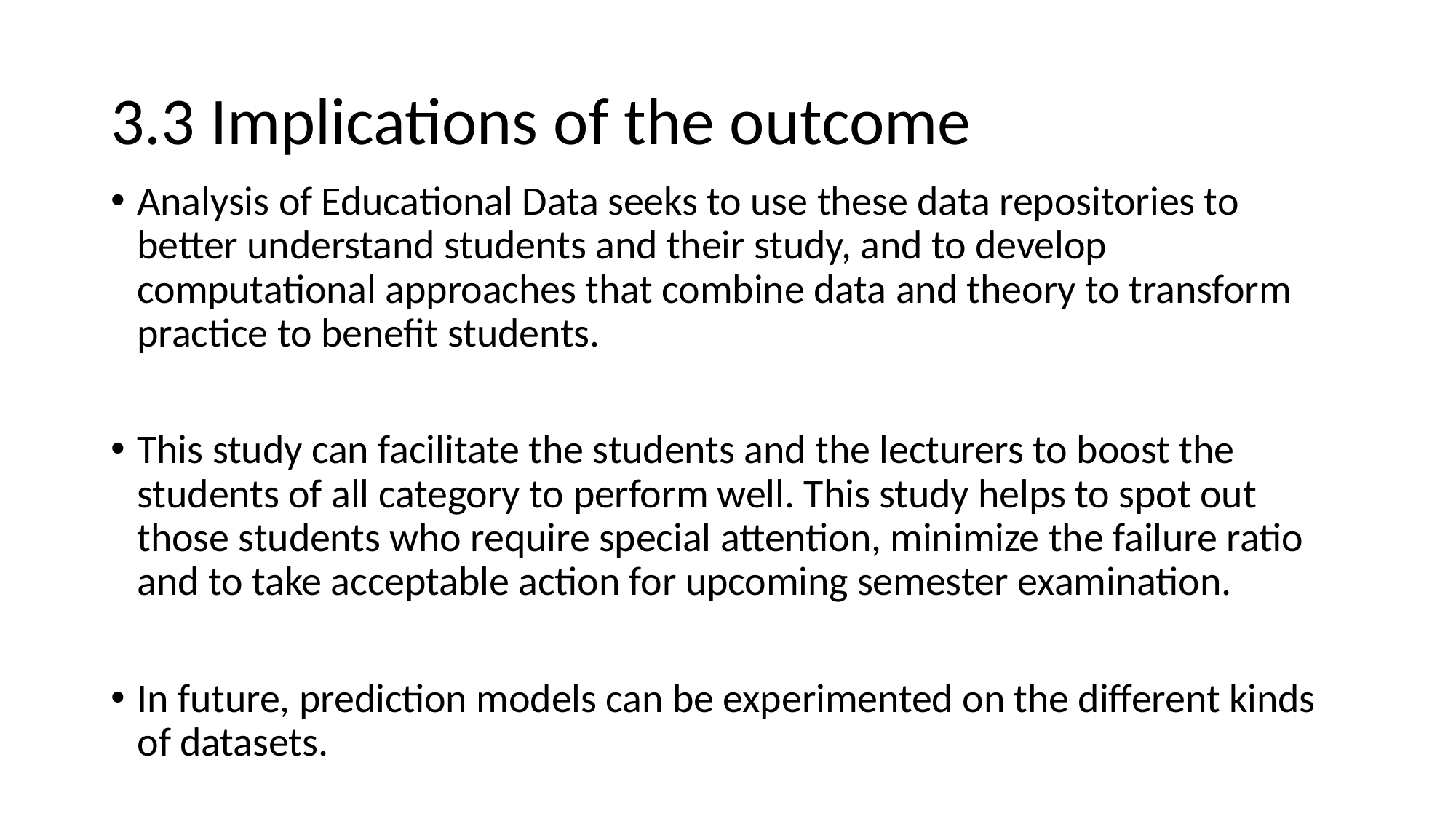

# 3.3 Implications of the outcome
Analysis of Educational Data seeks to use these data repositories to better understand students and their study, and to develop computational approaches that combine data and theory to transform practice to benefit students.

This study can facilitate the students and the lecturers to boost the students of all category to perform well. This study helps to spot out those students who require special attention, minimize the failure ratio and to take acceptable action for upcoming semester examination.

In future, prediction models can be experimented on the different kinds of datasets.